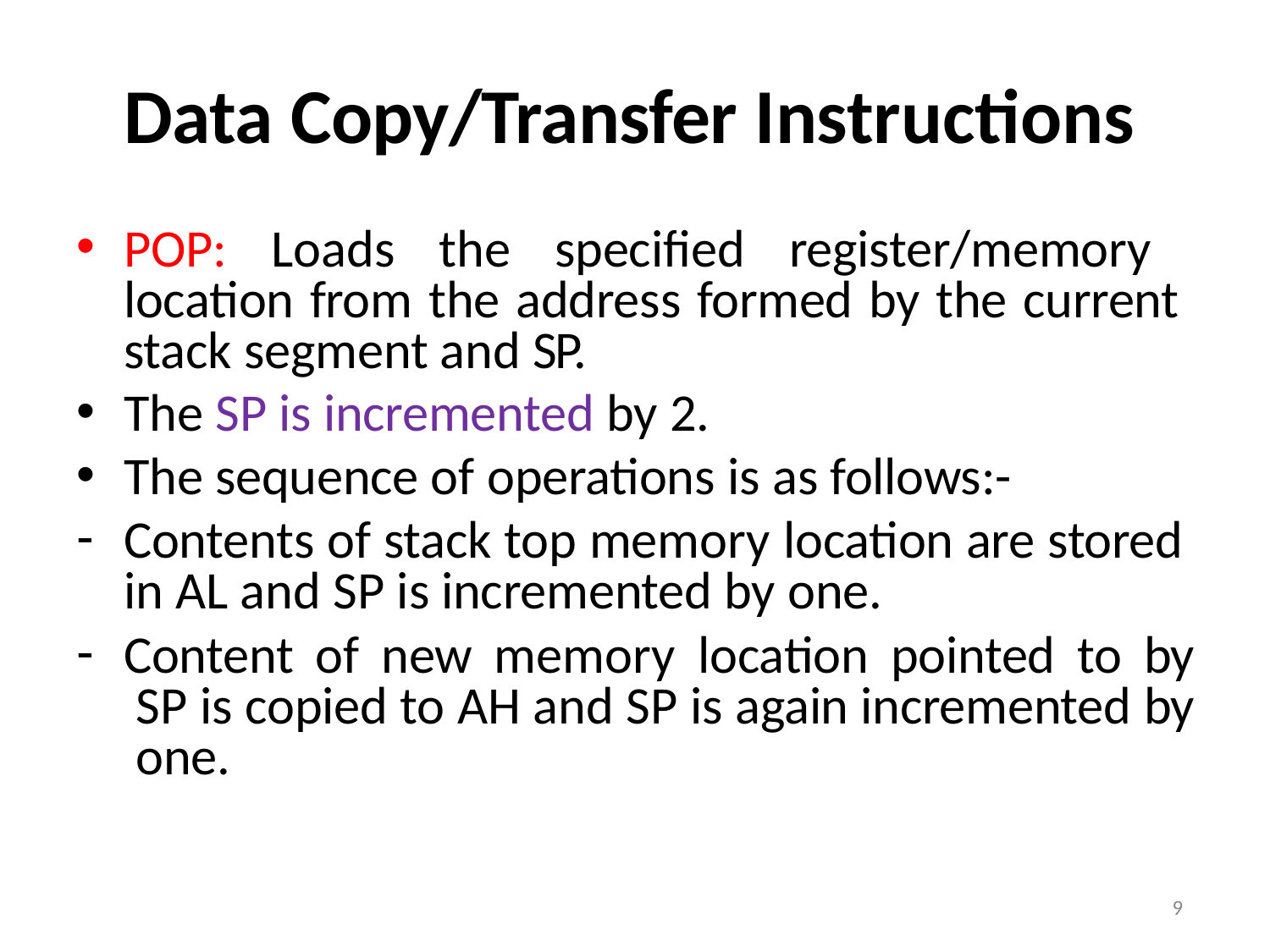

# Data Copy/Transfer Instructions
POP: Loads the specified register/memory  location from the address formed by the current  stack segment and SP.
The SP is incremented by 2.
The sequence of operations is as follows:-
Contents of stack top memory location are stored  in AL and SP is incremented by one.
Content of new memory location pointed to by  SP is copied to AH and SP is again incremented by  one.
9